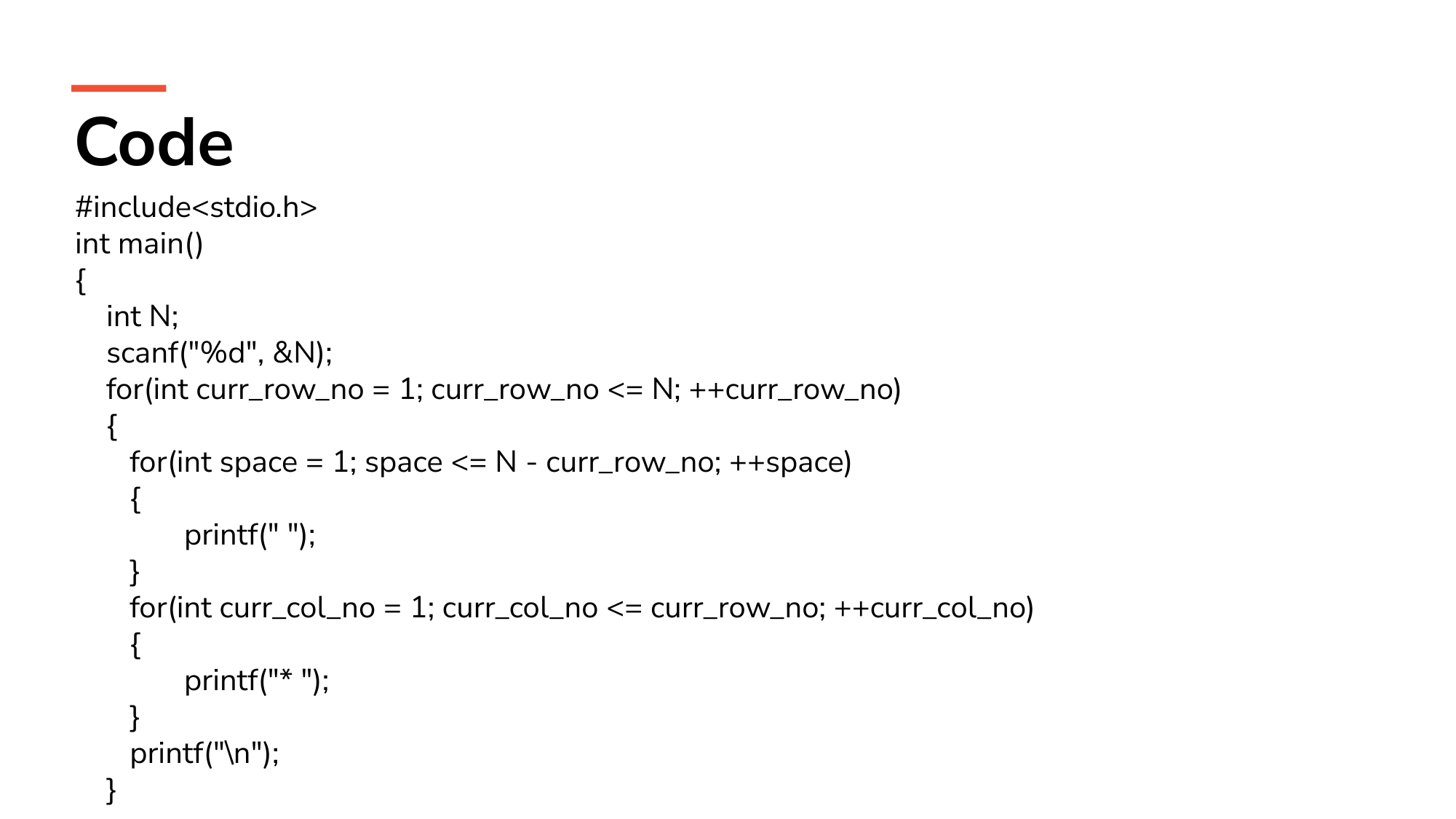

Code
#include<stdio.h>
int main()
{
    int N;
    scanf("%d", &N);
    for(int curr_row_no = 1; curr_row_no <= N; ++curr_row_no)
    {
       for(int space = 1; space <= N - curr_row_no; ++space)
       {
        	printf(" ");
       }
       for(int curr_col_no = 1; curr_col_no <= curr_row_no; ++curr_col_no)
       {
        	printf("* ");
       }
       printf("\n");
    }